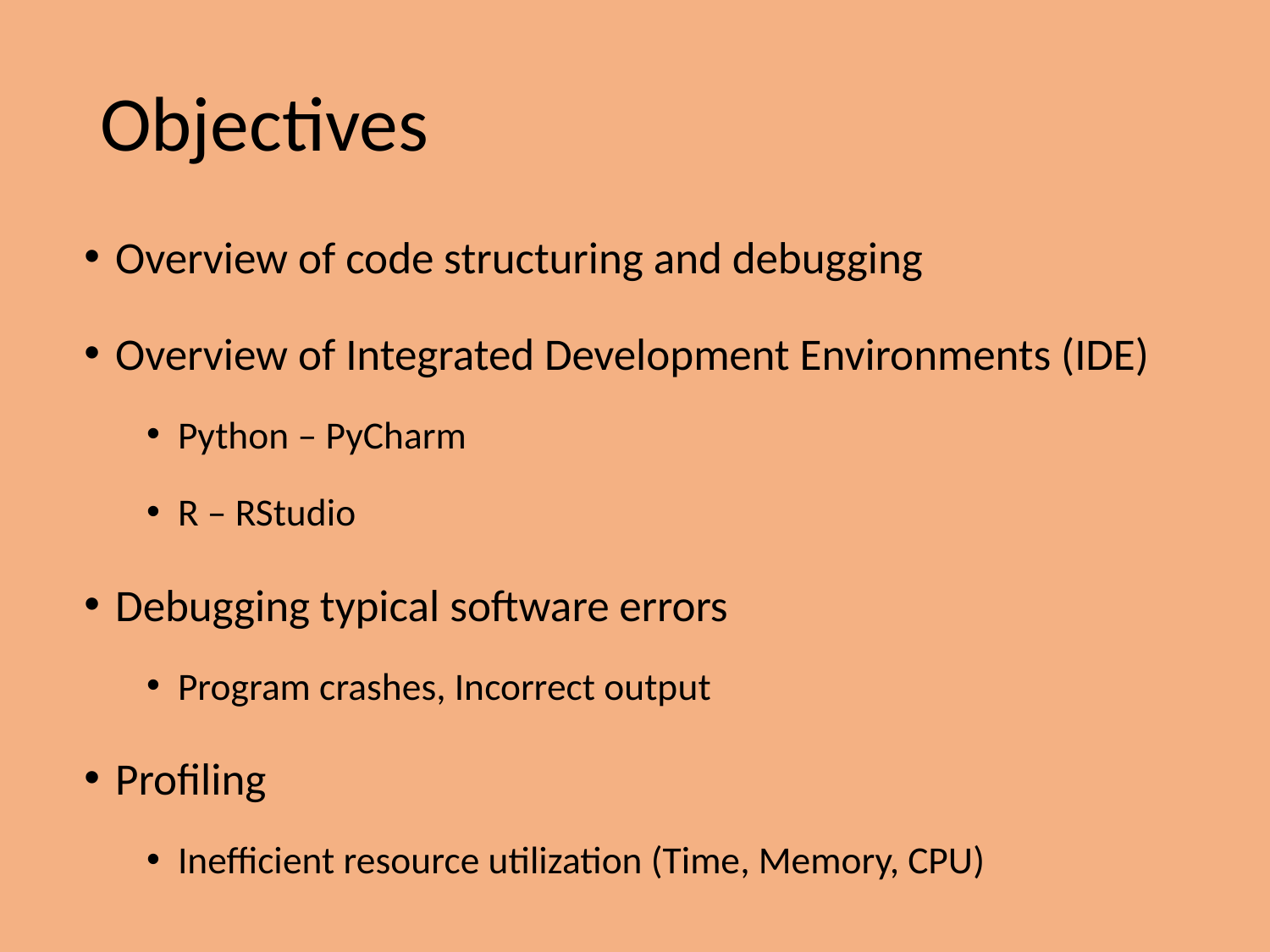

# Objectives
Overview of code structuring and debugging
Overview of Integrated Development Environments (IDE)
Python – PyCharm
R – RStudio
Debugging typical software errors
Program crashes, Incorrect output
Profiling
Inefficient resource utilization (Time, Memory, CPU)